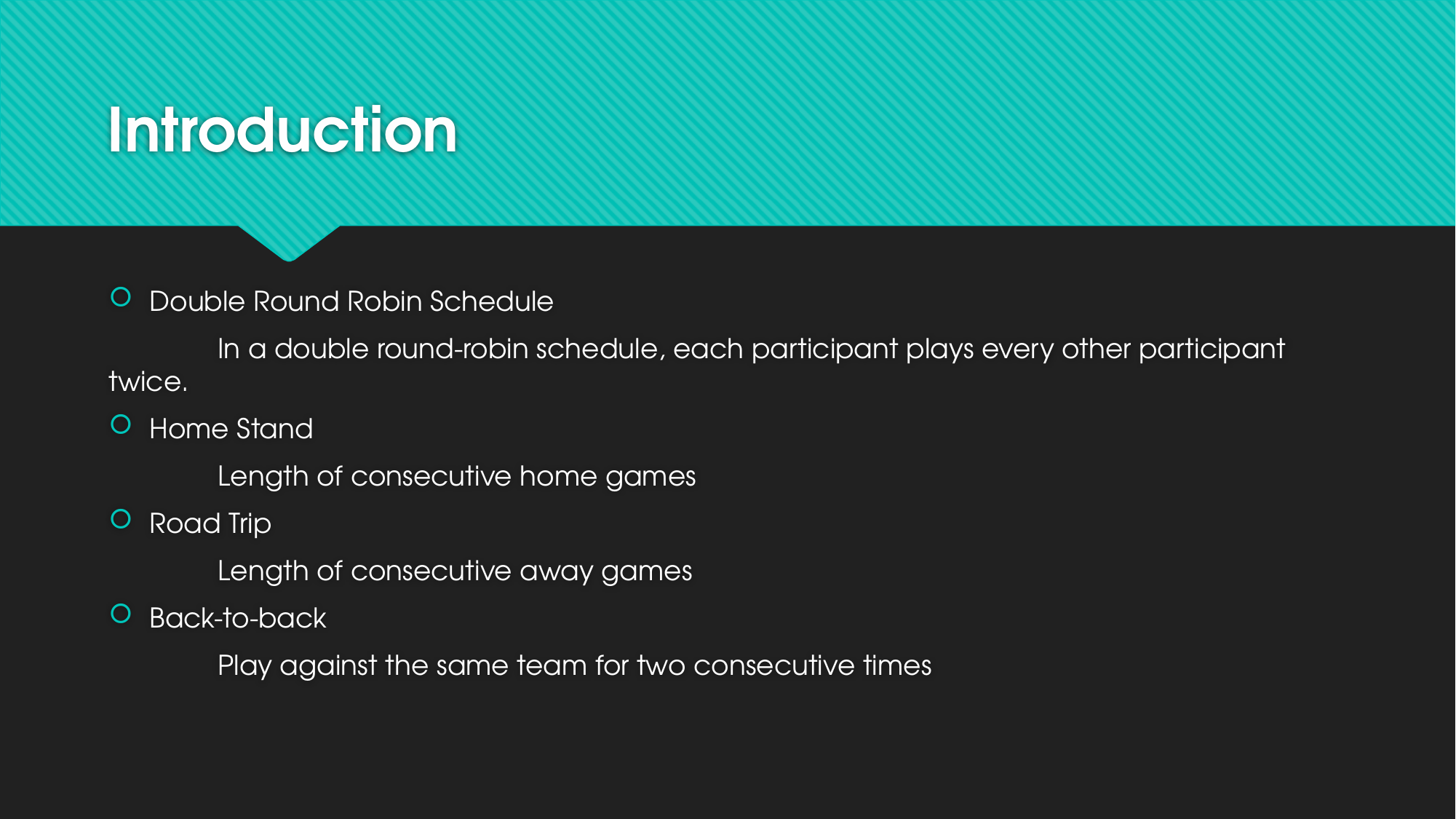

# Introduction
Double Round Robin Schedule
	In a double round-robin schedule, each participant plays every other participant twice.
Home Stand
	Length of consecutive home games
Road Trip
	Length of consecutive away games
Back-to-back
	Play against the same team for two consecutive times